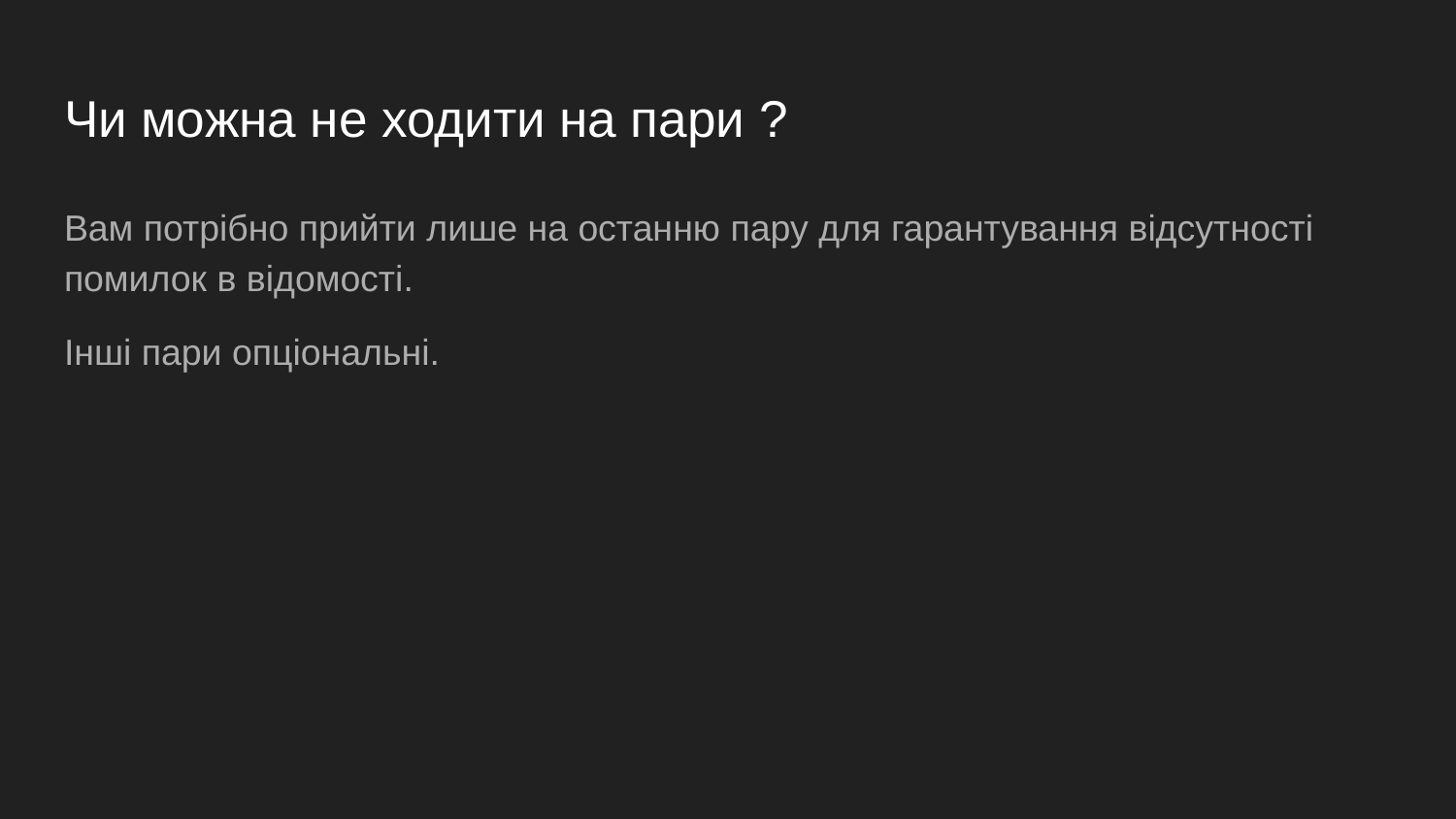

# Чи можна не ходити на пари ?
Вам потрібно прийти лише на останню пару для гарантування відсутності помилок в відомості.
Інші пари опціональні.